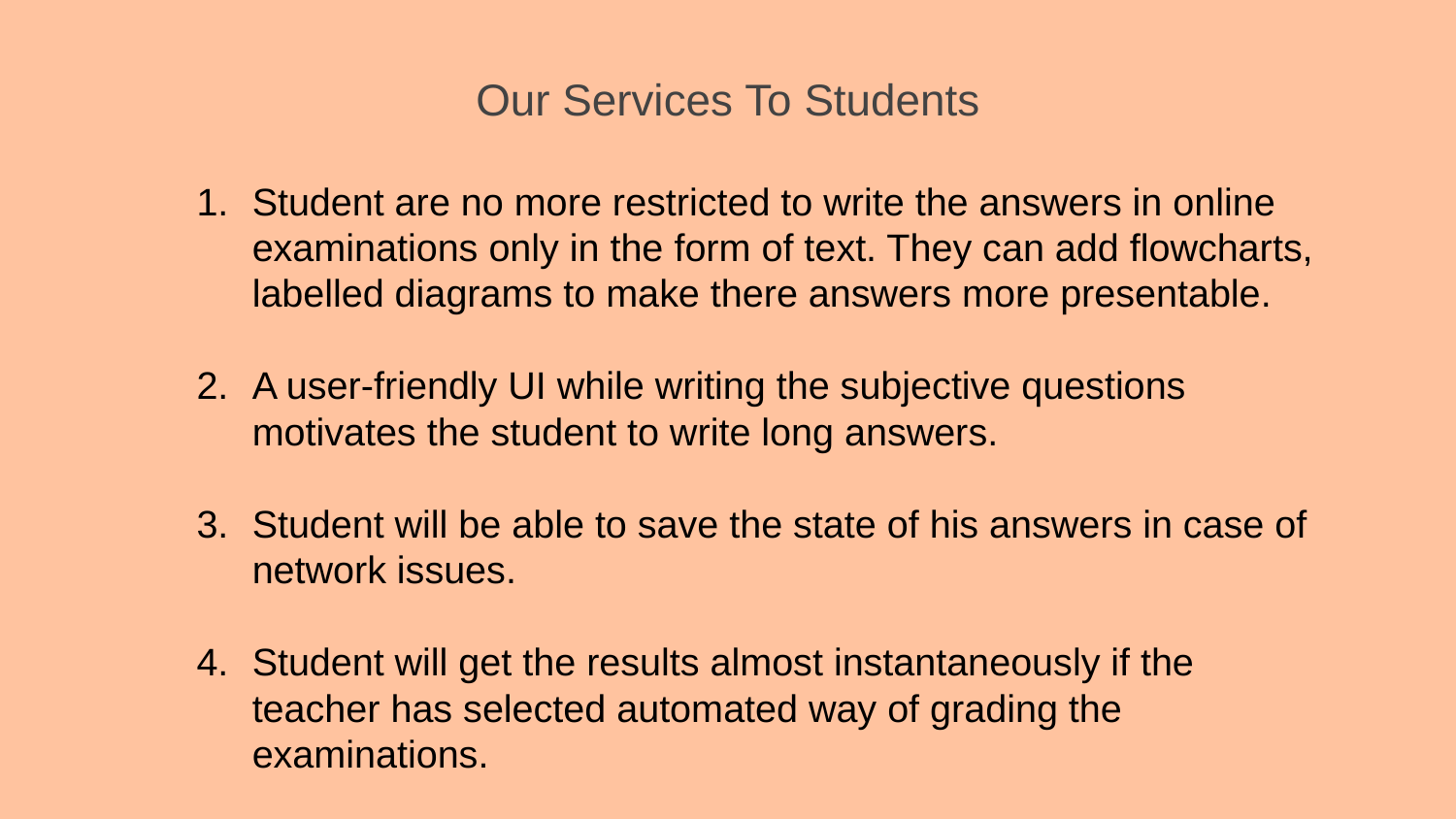

# Our Services To Students

Student are no more restricted to write the answers in online examinations only in the form of text. They can add flowcharts, labelled diagrams to make there answers more presentable.

A user-friendly UI while writing the subjective questions motivates the student to write long answers.

Student will be able to save the state of his answers in case of network issues.

Student will get the results almost instantaneously if the teacher has selected automated way of grading the examinations.